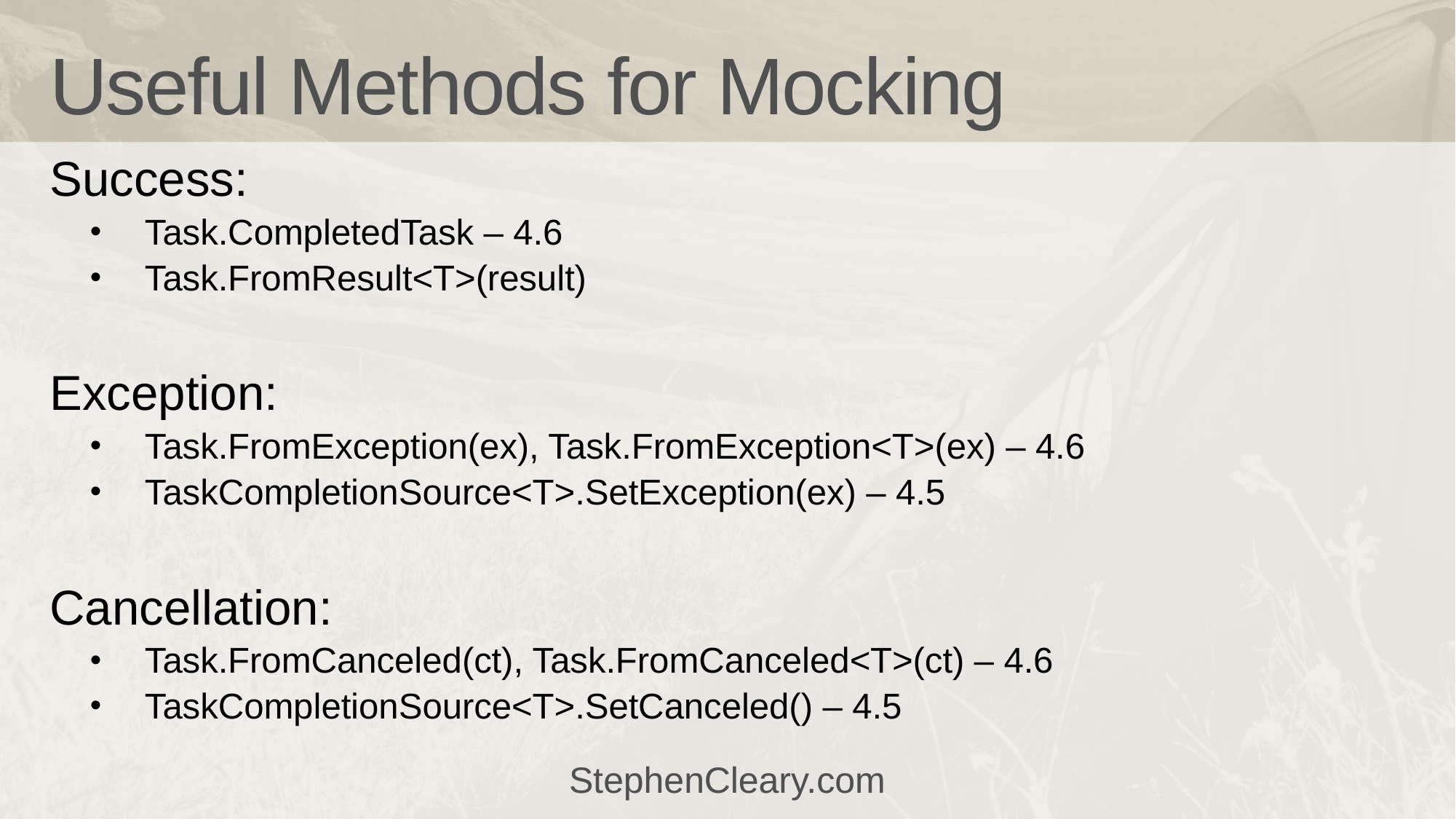

# Useful Methods for Mocking
Success:
Task.CompletedTask – 4.6
Task.FromResult<T>(result)

Exception:
Task.FromException(ex), Task.FromException<T>(ex) – 4.6
TaskCompletionSource<T>.SetException(ex) – 4.5

Cancellation:
Task.FromCanceled(ct), Task.FromCanceled<T>(ct) – 4.6
TaskCompletionSource<T>.SetCanceled() – 4.5